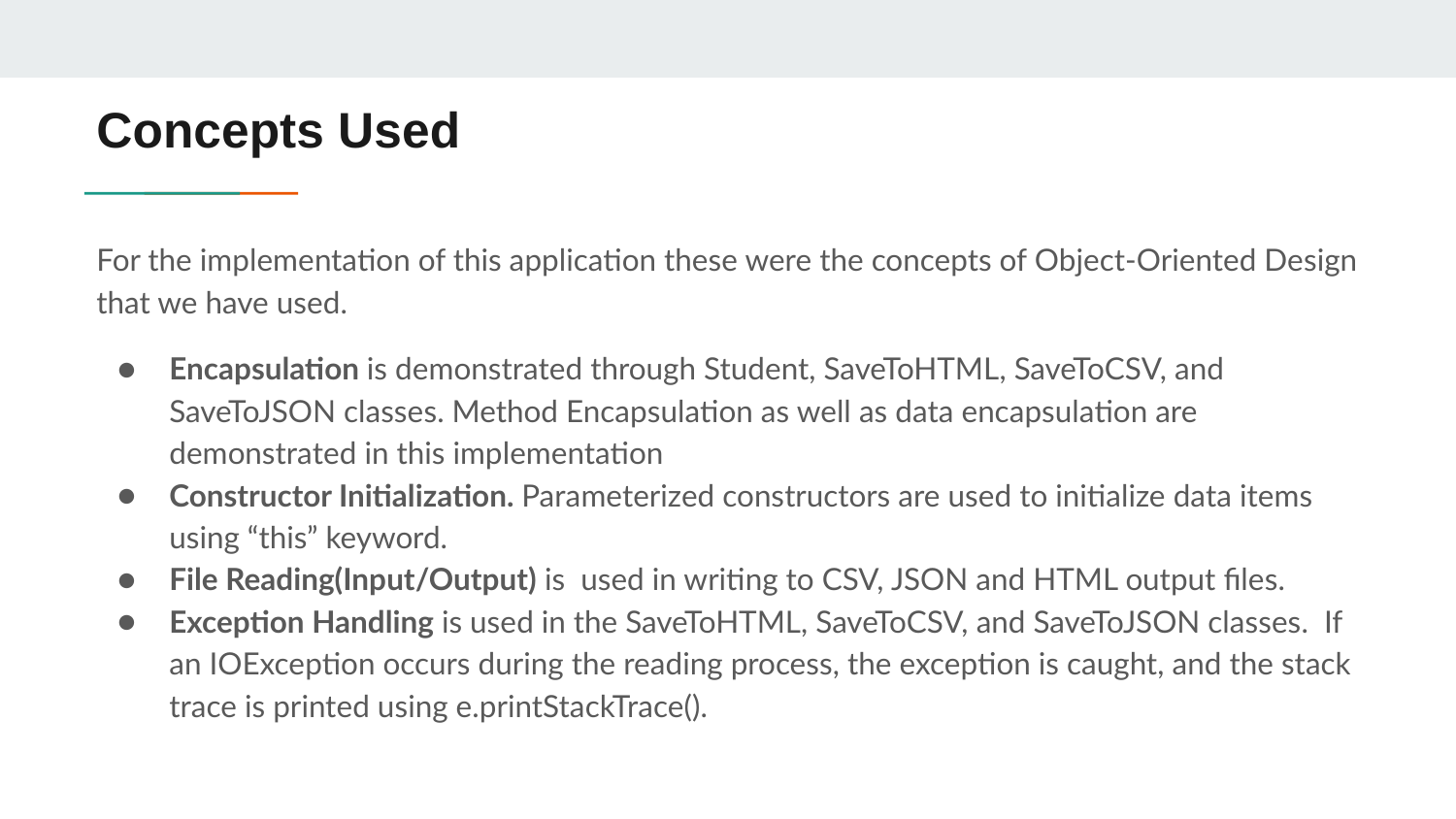

# Concepts Used

For the implementation of this application these were the concepts of Object-Oriented Design that we have used.
Encapsulation is demonstrated through Student, SaveToHTML, SaveToCSV, and SaveToJSON classes. Method Encapsulation as well as data encapsulation are demonstrated in this implementation
Constructor Initialization. Parameterized constructors are used to initialize data items using “this” keyword.
File Reading(Input/Output) is  used in writing to CSV, JSON and HTML output files.
Exception Handling is used in the SaveToHTML, SaveToCSV, and SaveToJSON classes.  If an IOException occurs during the reading process, the exception is caught, and the stack trace is printed using e.printStackTrace().